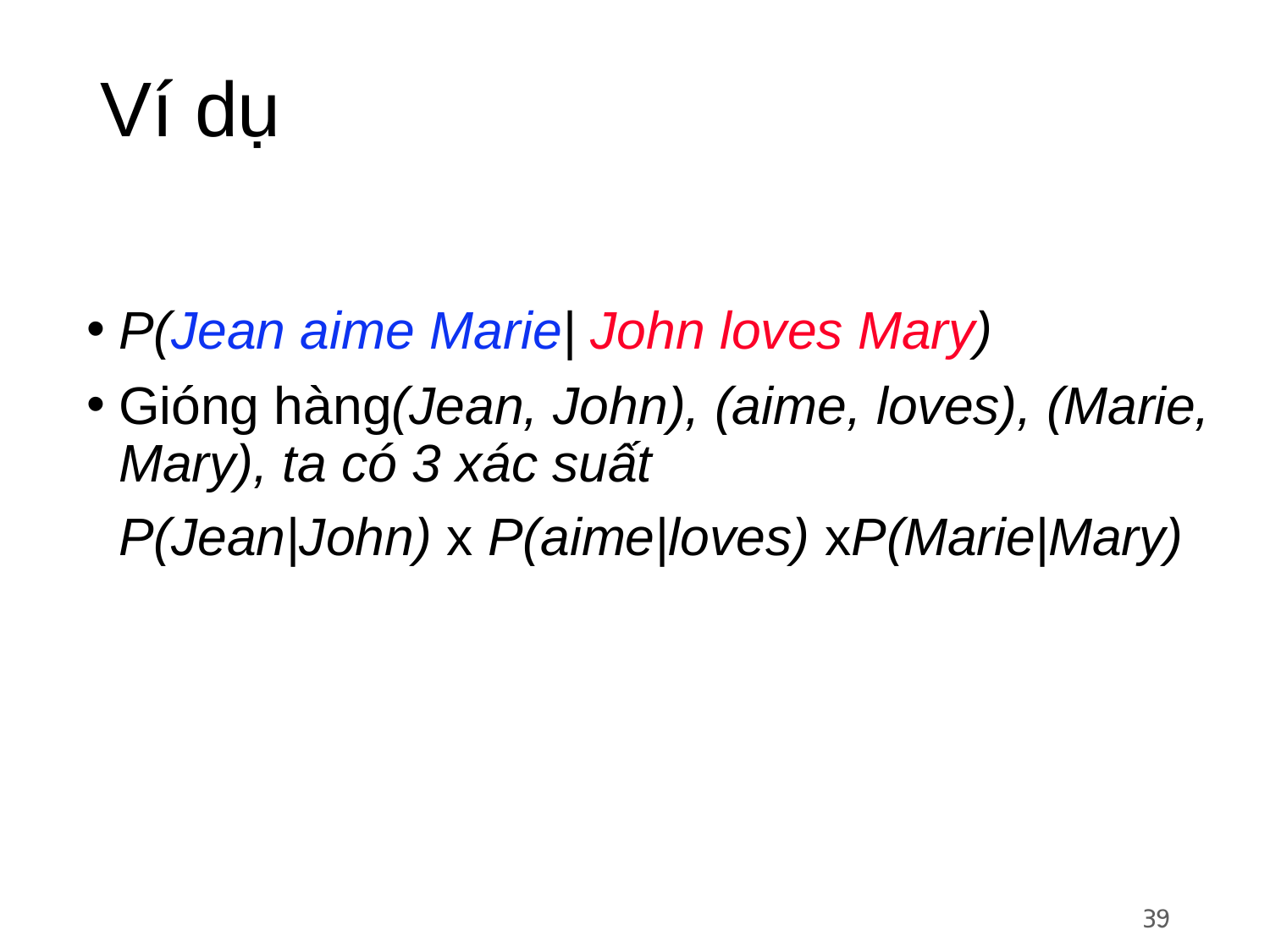

# Ví dụ
P(Jean aime Marie| John loves Mary)
Gióng hàng(Jean, John), (aime, loves), (Marie, Mary), ta có 3 xác suất
P(Jean|John) x P(aime|loves) xP(Marie|Mary)
39